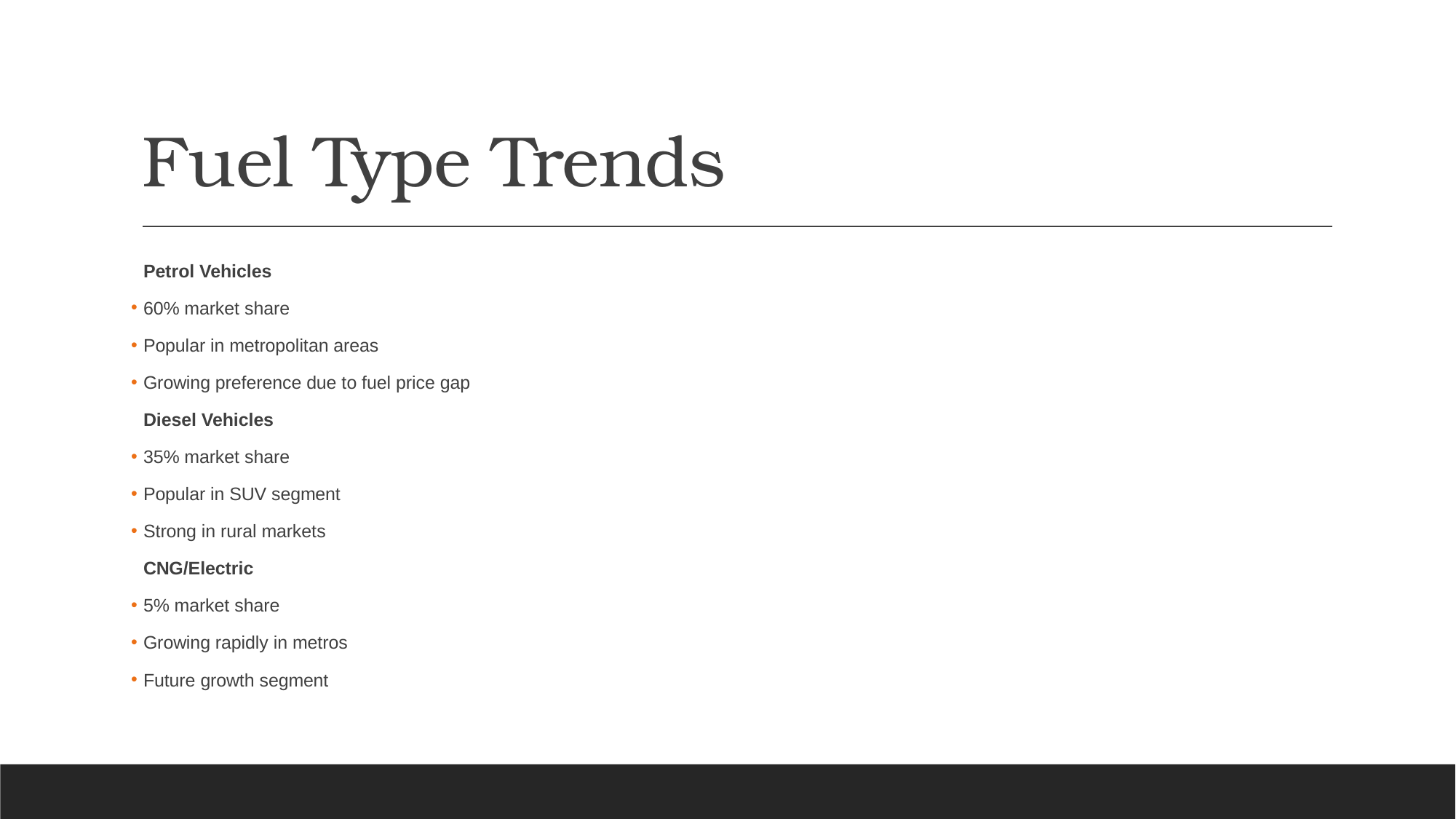

# Fuel Type Trends
Petrol Vehicles
60% market share
Popular in metropolitan areas
Growing preference due to fuel price gap
Diesel Vehicles
35% market share
Popular in SUV segment
Strong in rural markets
CNG/Electric
5% market share
Growing rapidly in metros
Future growth segment